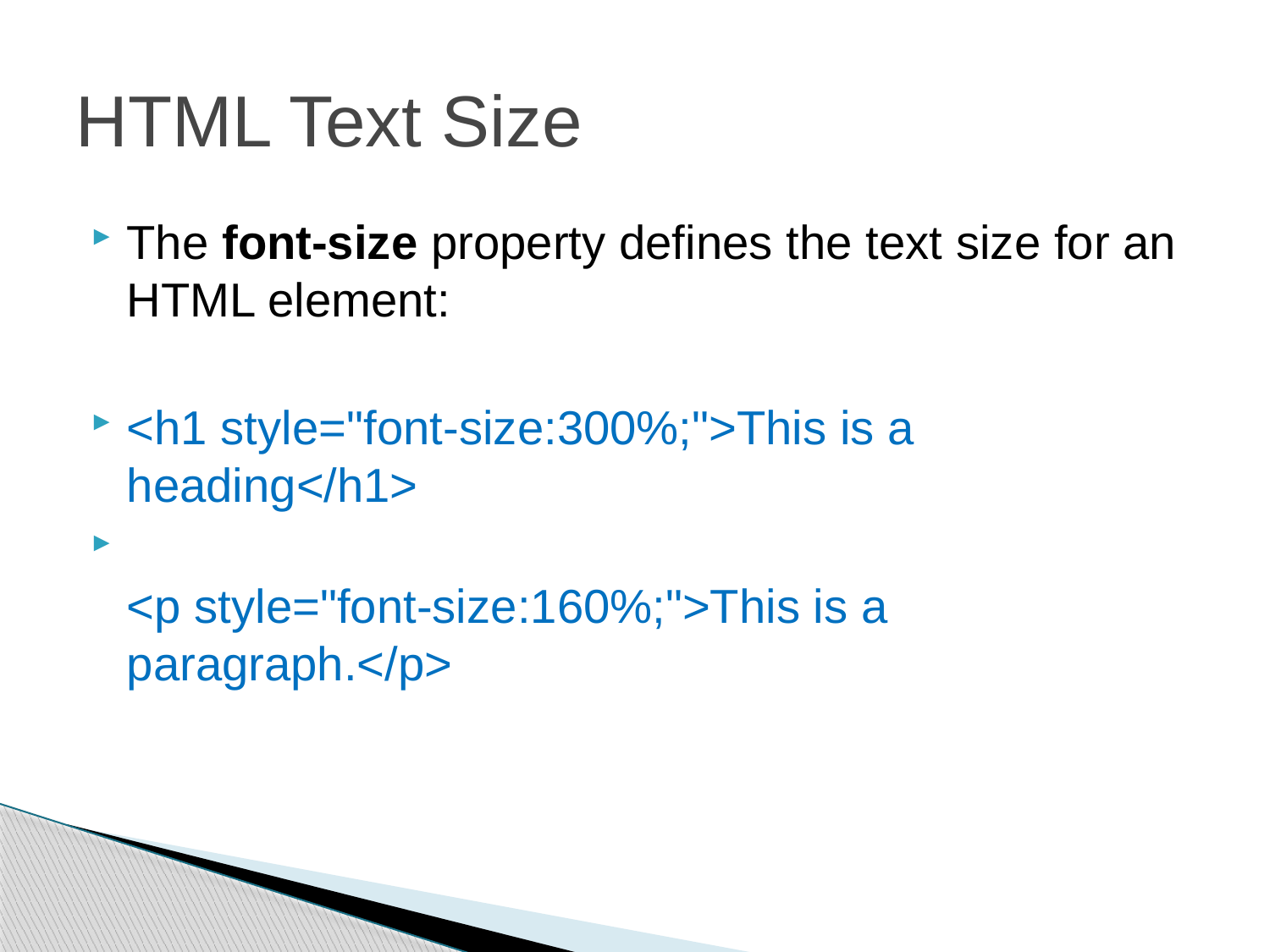

# HTML Text Size
The font-size property defines the text size for an HTML element:

<h1 style="font-size:300%;">This is a heading</h1>
<p style="font-size:160%;">This is a paragraph.</p>